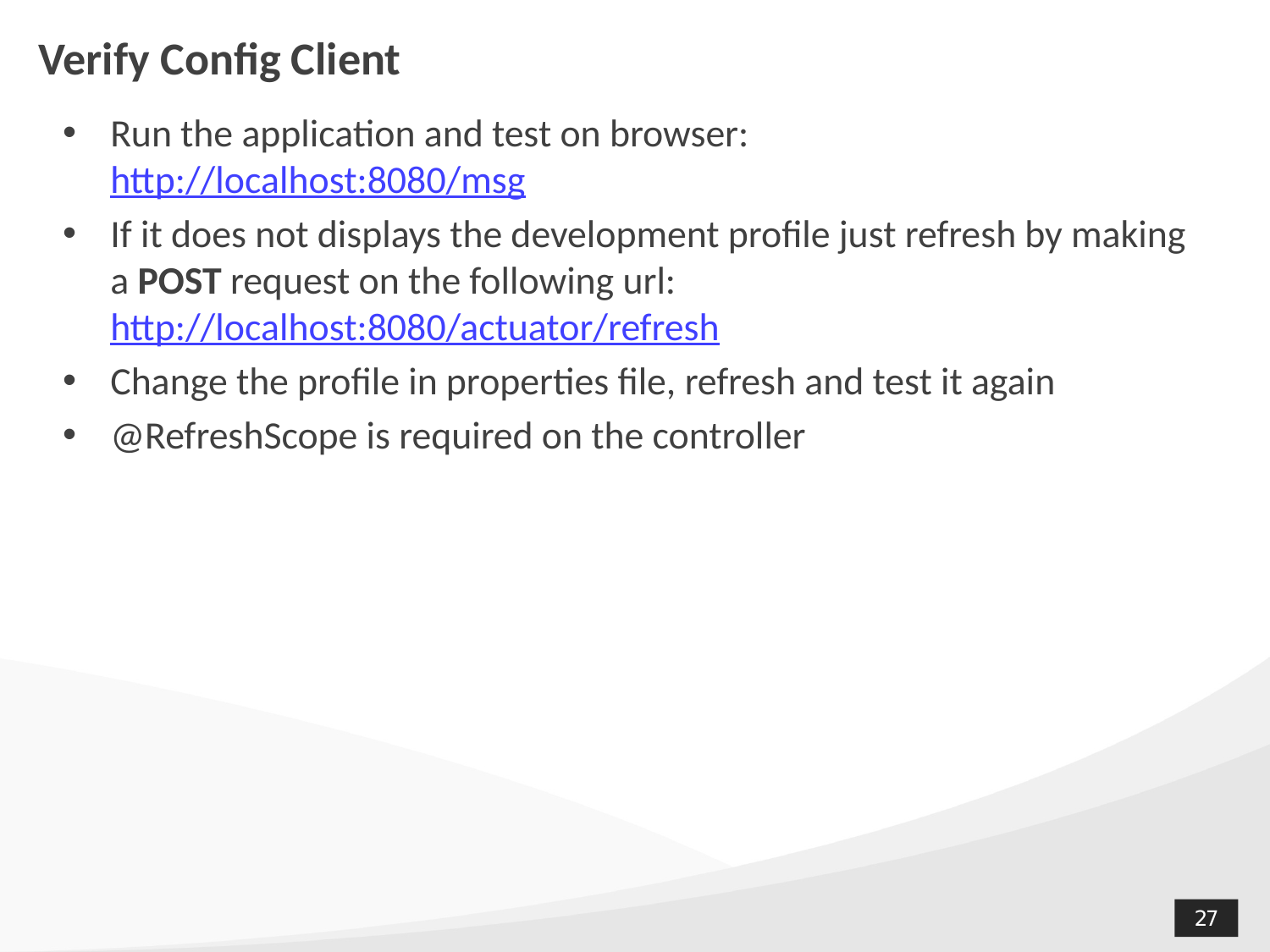

# Verify Config Client
Run the application and test on browser:
http://localhost:8080/msg
If it does not displays the development profile just refresh by making a POST request on the following url:
http://localhost:8080/actuator/refresh
Change the profile in properties file, refresh and test it again
@RefreshScope is required on the controller